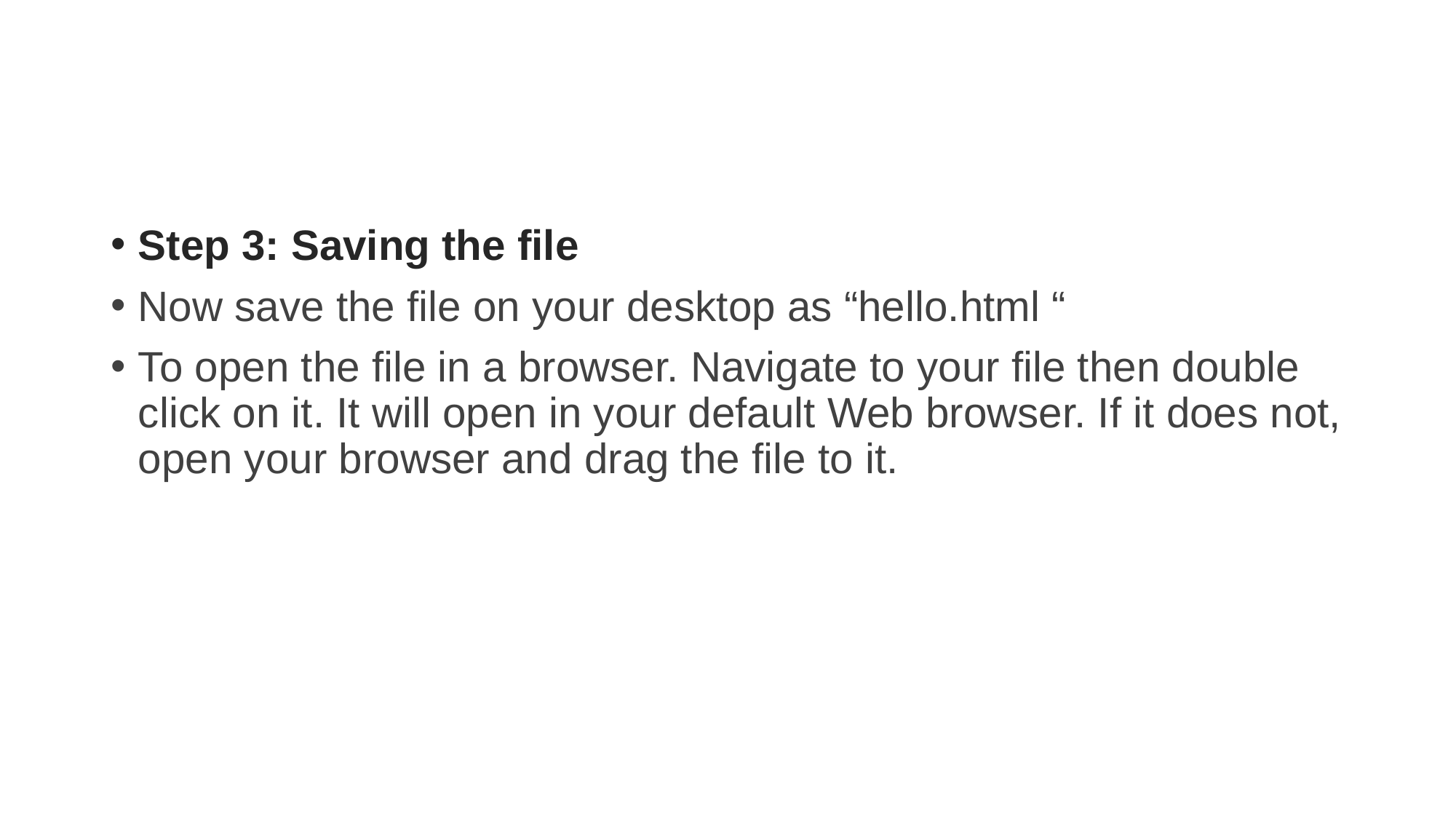

Step 3: Saving the file
Now save the file on your desktop as “hello.html “
To open the file in a browser. Navigate to your file then double click on it. It will open in your default Web browser. If it does not, open your browser and drag the file to it.